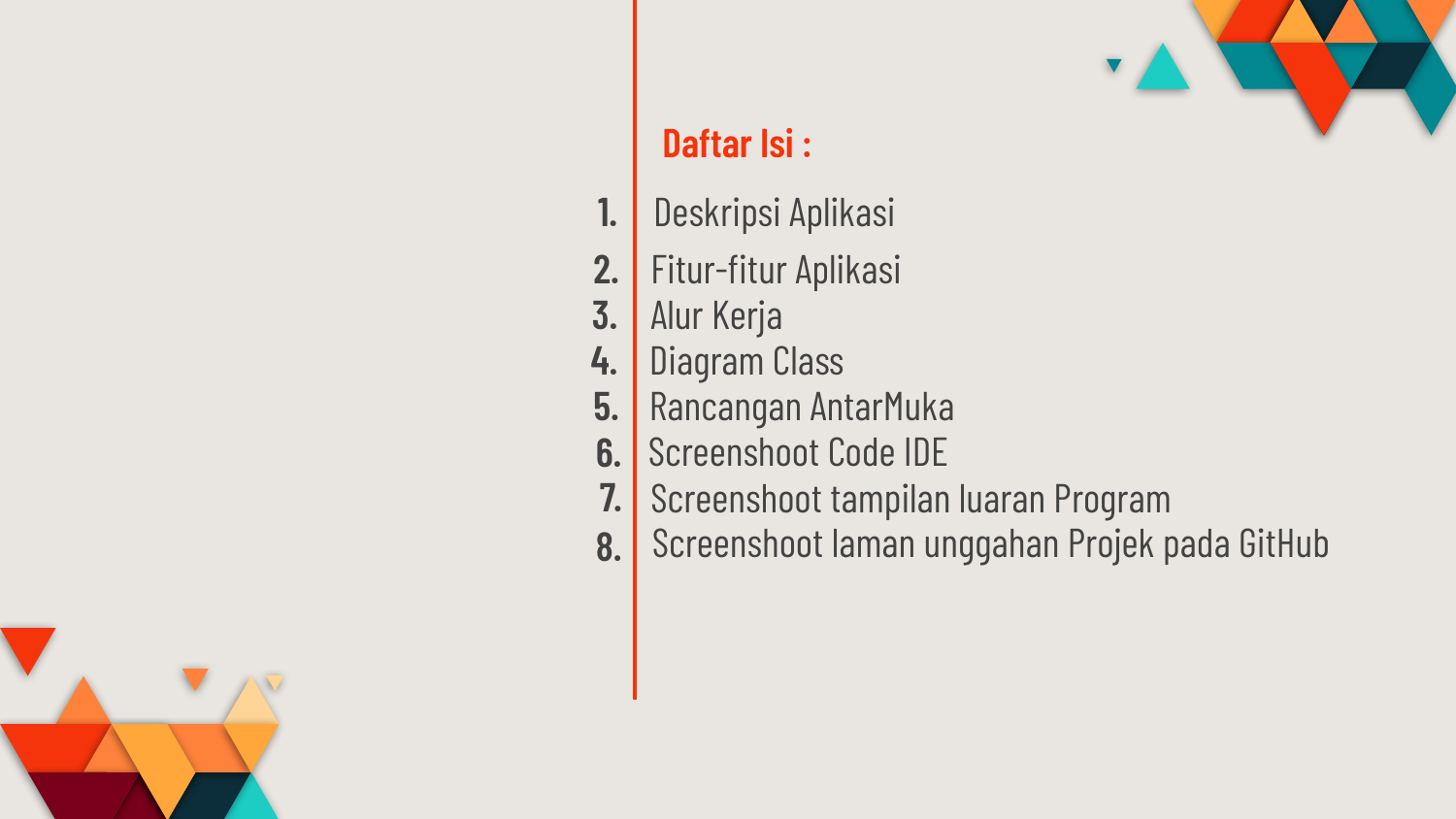

Daftar Isi :
1.
# Deskripsi Aplikasi
2.
Fitur-fitur Aplikasi
3.
Alur Kerja
4.
Diagram Class
Rancangan AntarMuka
5.
Screenshoot Code IDE
6.
7.
Screenshoot tampilan luaran Program
Screenshoot laman unggahan Projek pada GitHub
8.